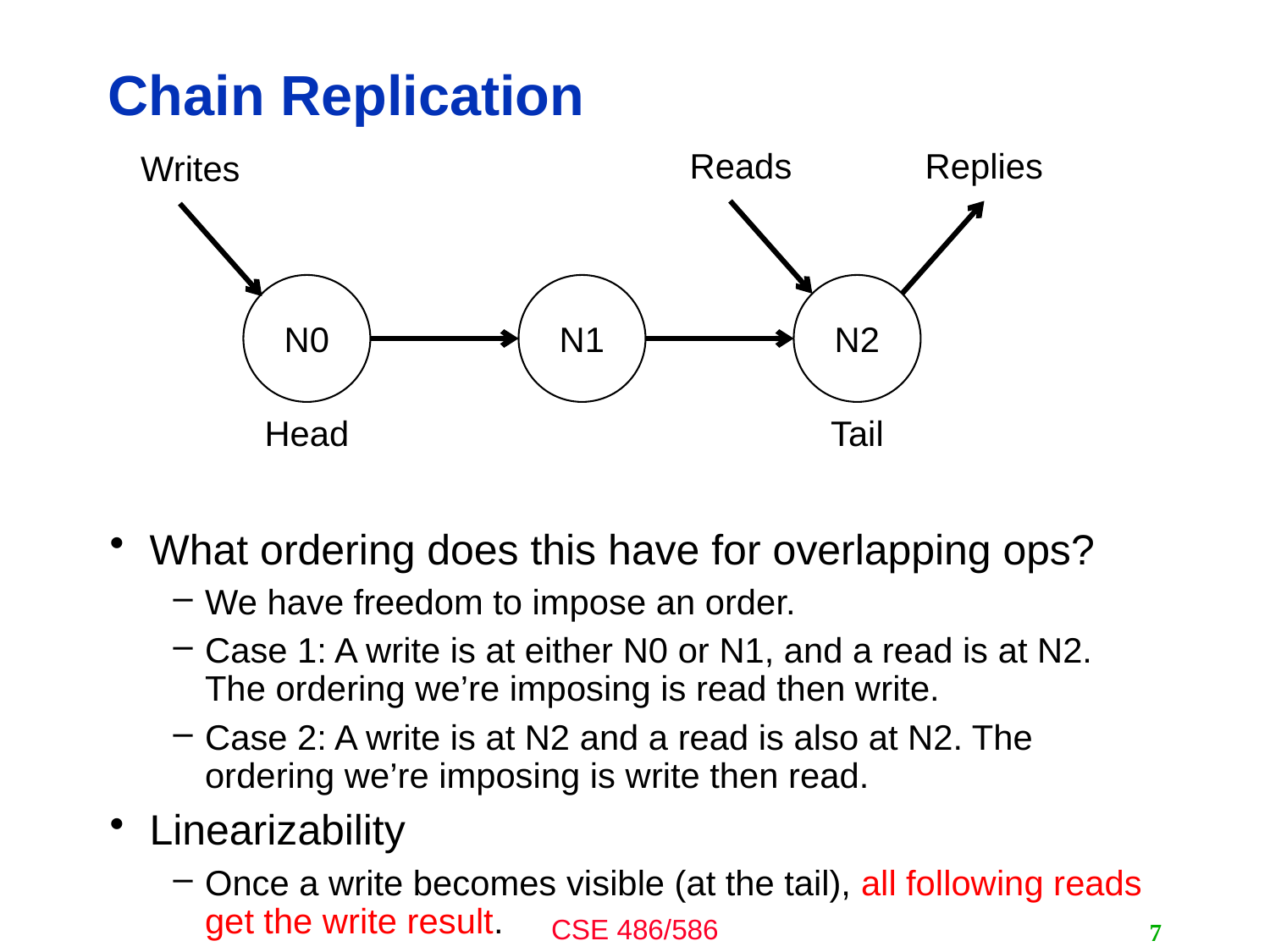

# Chain Replication
Reads
Replies
Writes

What ordering does this have for overlapping ops?
We have freedom to impose an order.
Case 1: A write is at either N0 or N1, and a read is at N2. The ordering we’re imposing is read then write.
Case 2: A write is at N2 and a read is also at N2. The ordering we’re imposing is write then read.
Linearizability
Once a write becomes visible (at the tail), all following reads get the write result.
N0
N1
N2
Head
Tail
7